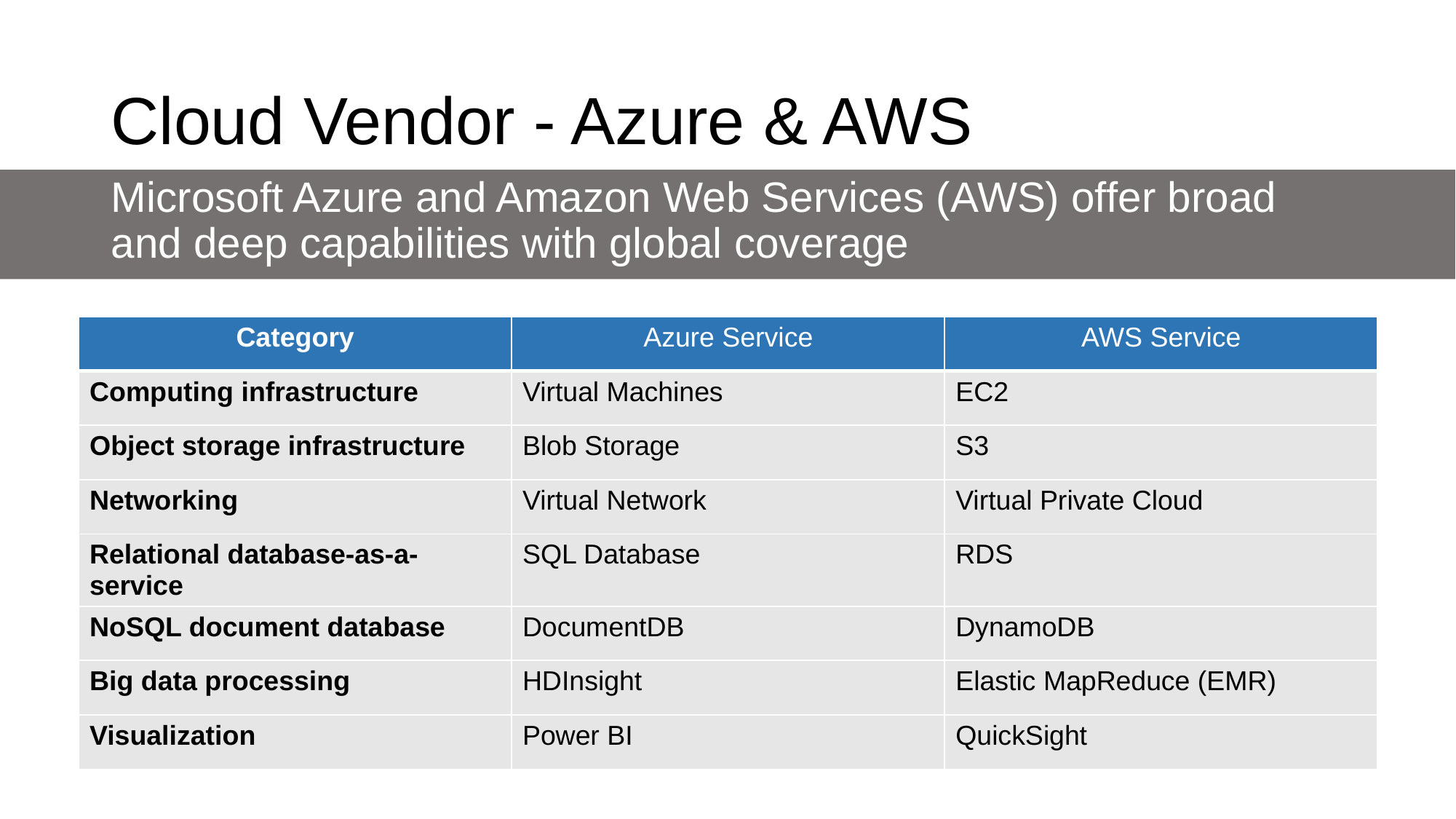

# Cloud Vendor - Azure & AWS
Microsoft Azure and Amazon Web Services (AWS) offer broad and deep capabilities with global coverage

| Category | Azure Service | AWS Service |
| --- | --- | --- |
| Computing infrastructure | Virtual Machines | EC2 |
| Object storage infrastructure | Blob Storage | S3 |
| Networking | Virtual Network | Virtual Private Cloud |
| Relational database-as-a-service | SQL Database | RDS |
| NoSQL document database | DocumentDB | DynamoDB |
| Big data processing | HDInsight | Elastic MapReduce (EMR) |
| Visualization | Power BI | QuickSight |